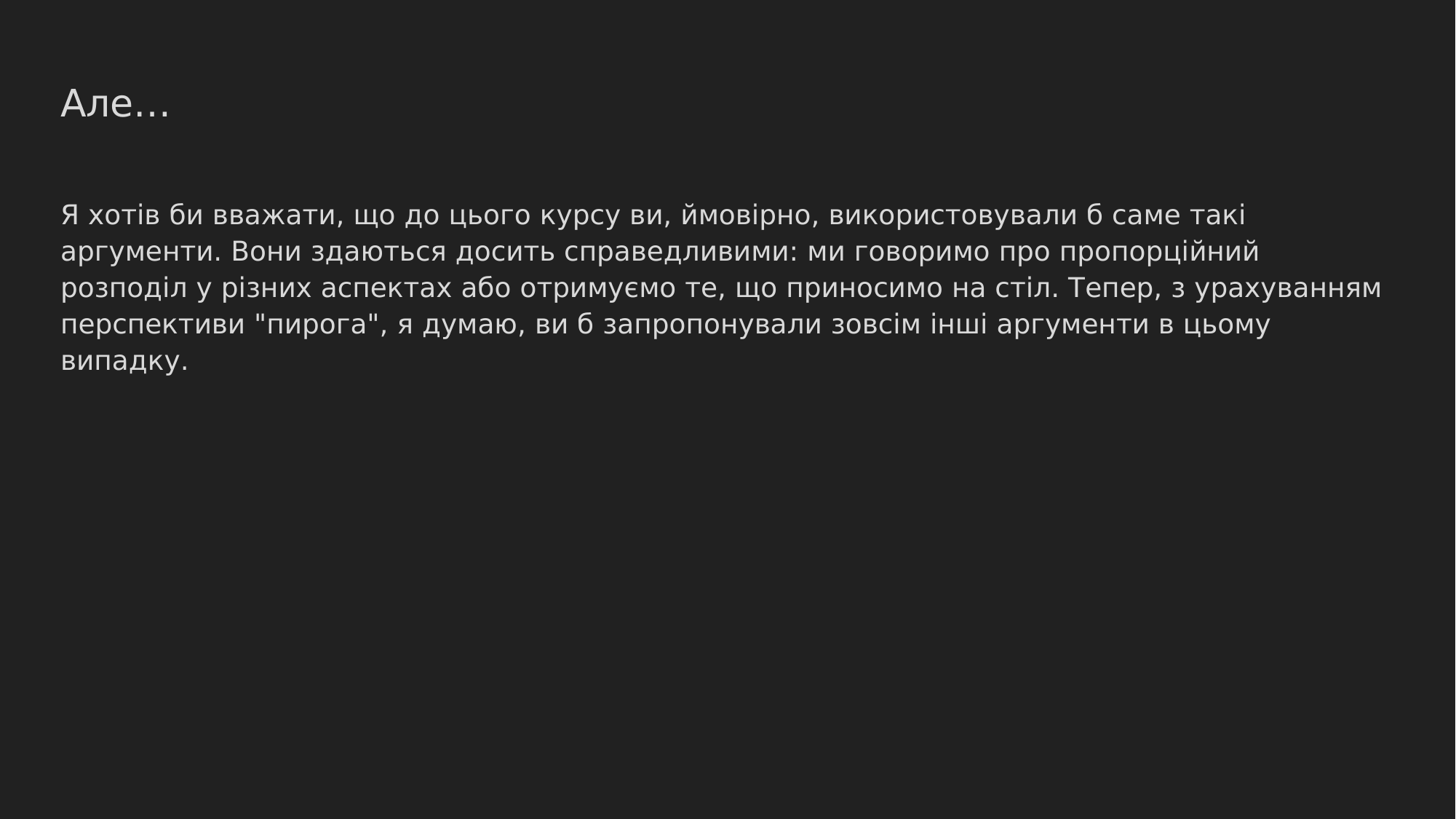

# Але…
Я хотів би вважати, що до цього курсу ви, ймовірно, використовували б саме такі аргументи. Вони здаються досить справедливими: ми говоримо про пропорційний розподіл у різних аспектах або отримуємо те, що приносимо на стіл. Тепер, з урахуванням перспективи "пирога", я думаю, ви б запропонували зовсім інші аргументи в цьому випадку.